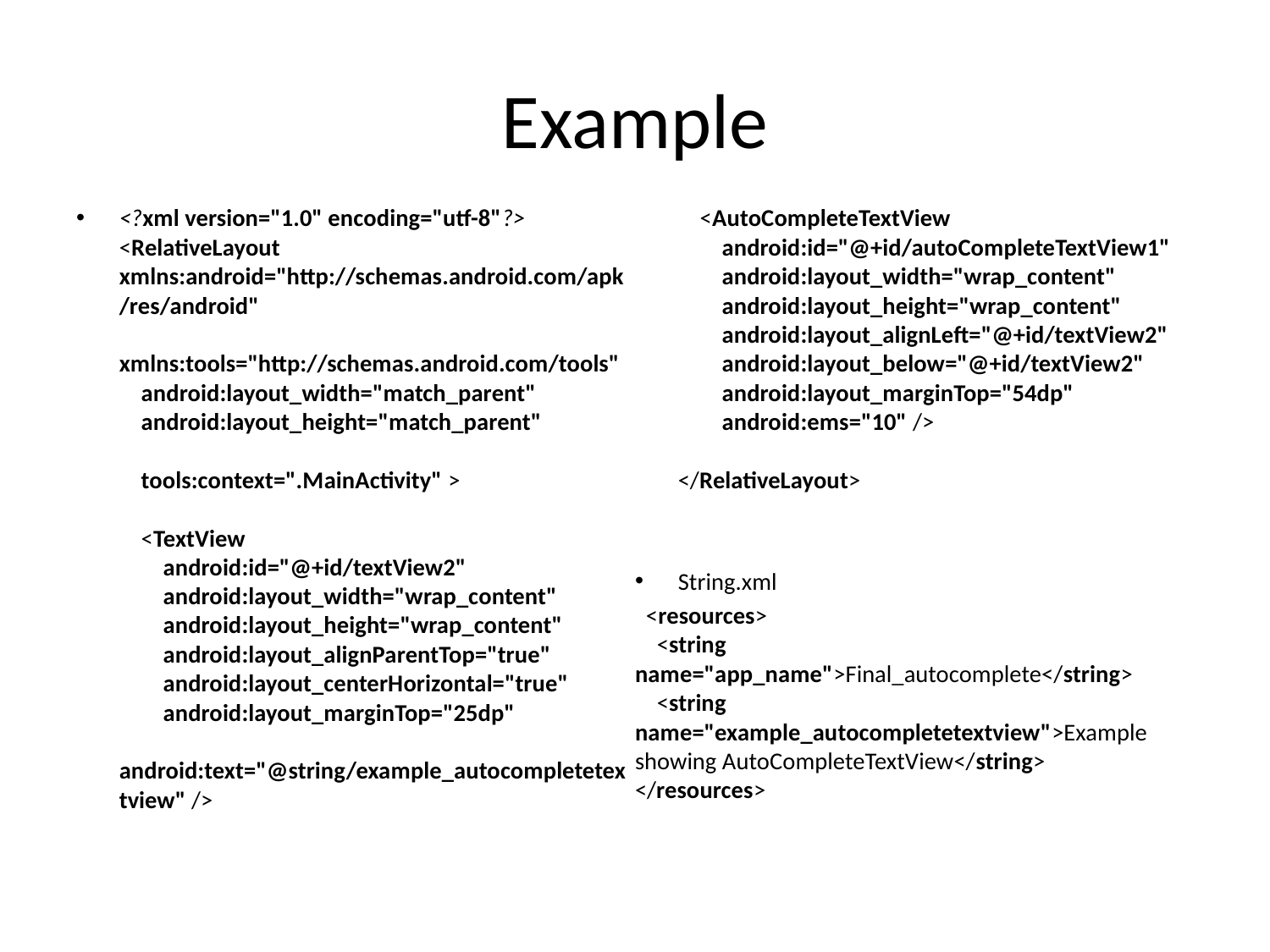

# Example
<?xml version="1.0" encoding="utf-8"?>
<RelativeLayout xmlns:android="http://schemas.android.com/apk/res/android"
    xmlns:tools="http://schemas.android.com/tools"
    android:layout_width="match_parent"
    android:layout_height="match_parent"
    tools:context=".MainActivity" >
    <TextView
        android:id="@+id/textView2"
        android:layout_width="wrap_content"
        android:layout_height="wrap_content"
        android:layout_alignParentTop="true"
        android:layout_centerHorizontal="true"
        android:layout_marginTop="25dp"
        android:text="@string/example_autocompletetextview" />
    <AutoCompleteTextView
        android:id="@+id/autoCompleteTextView1"
        android:layout_width="wrap_content"
        android:layout_height="wrap_content"
        android:layout_alignLeft="@+id/textView2"
        android:layout_below="@+id/textView2"
        android:layout_marginTop="54dp"
        android:ems="10" />
</RelativeLayout>

String.xml
  <resources>
    <string    name="app_name">Final_autocomplete</string>
    <string name="example_autocompletetextview">Example showing AutoCompleteTextView</string>
</resources>